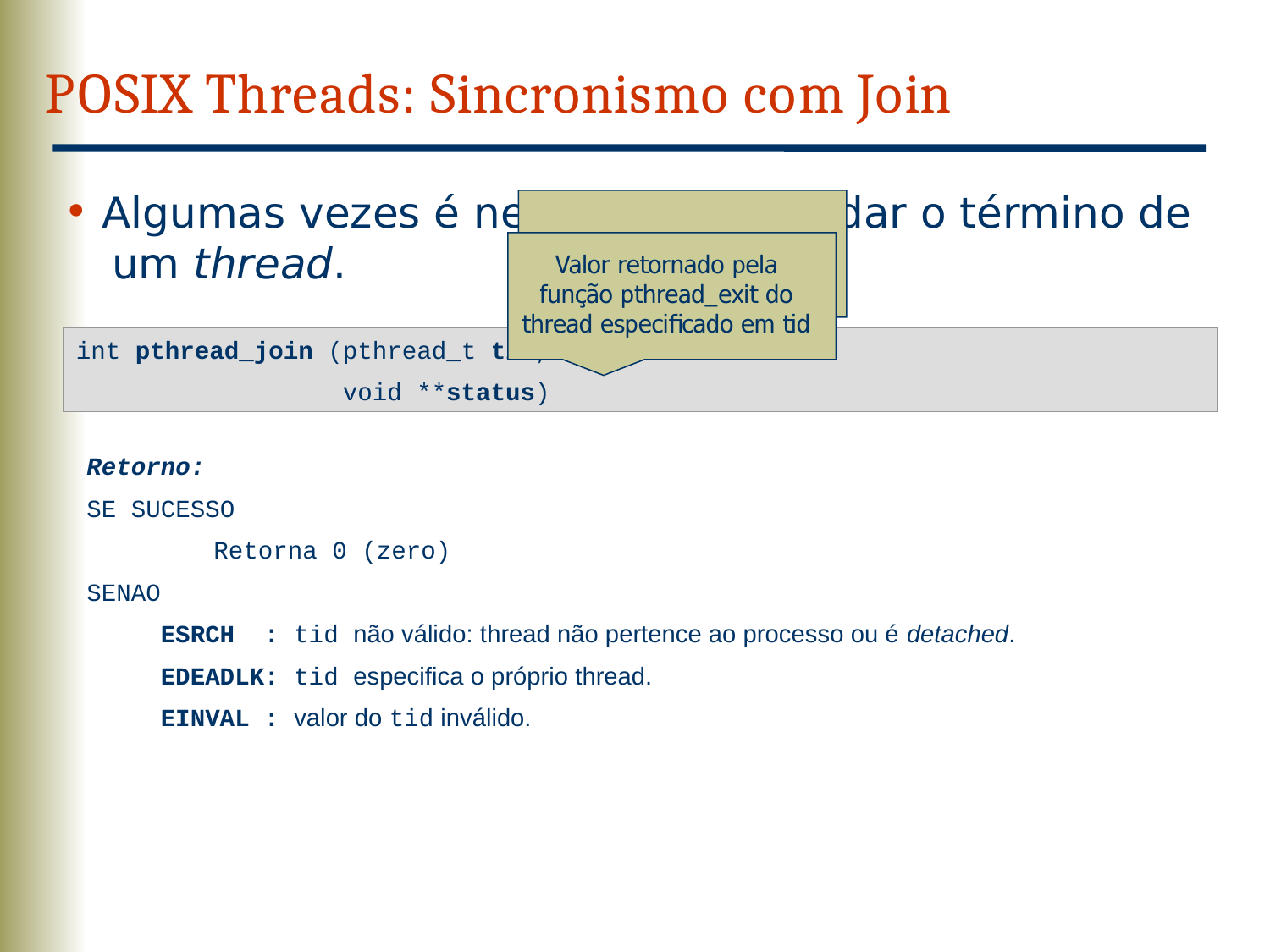

POSIX Threads: Sincronismo com Join
 Algumas vezes é necessário aguardar o término de
  um thread.

ID do thread

Valor retornado pela função pthread_exit do thread especificado em tid
int pthread_join (pthread_t tid,
                  void **status)
Retorno:
SE SUCESSO
	Retorna 0 (zero)
SENAO
     ESRCH  : tid não válido: thread não pertence ao processo ou é detached.
     EDEADLK: tid especifica o próprio thread.
     EINVAL : valor do tid inválido.